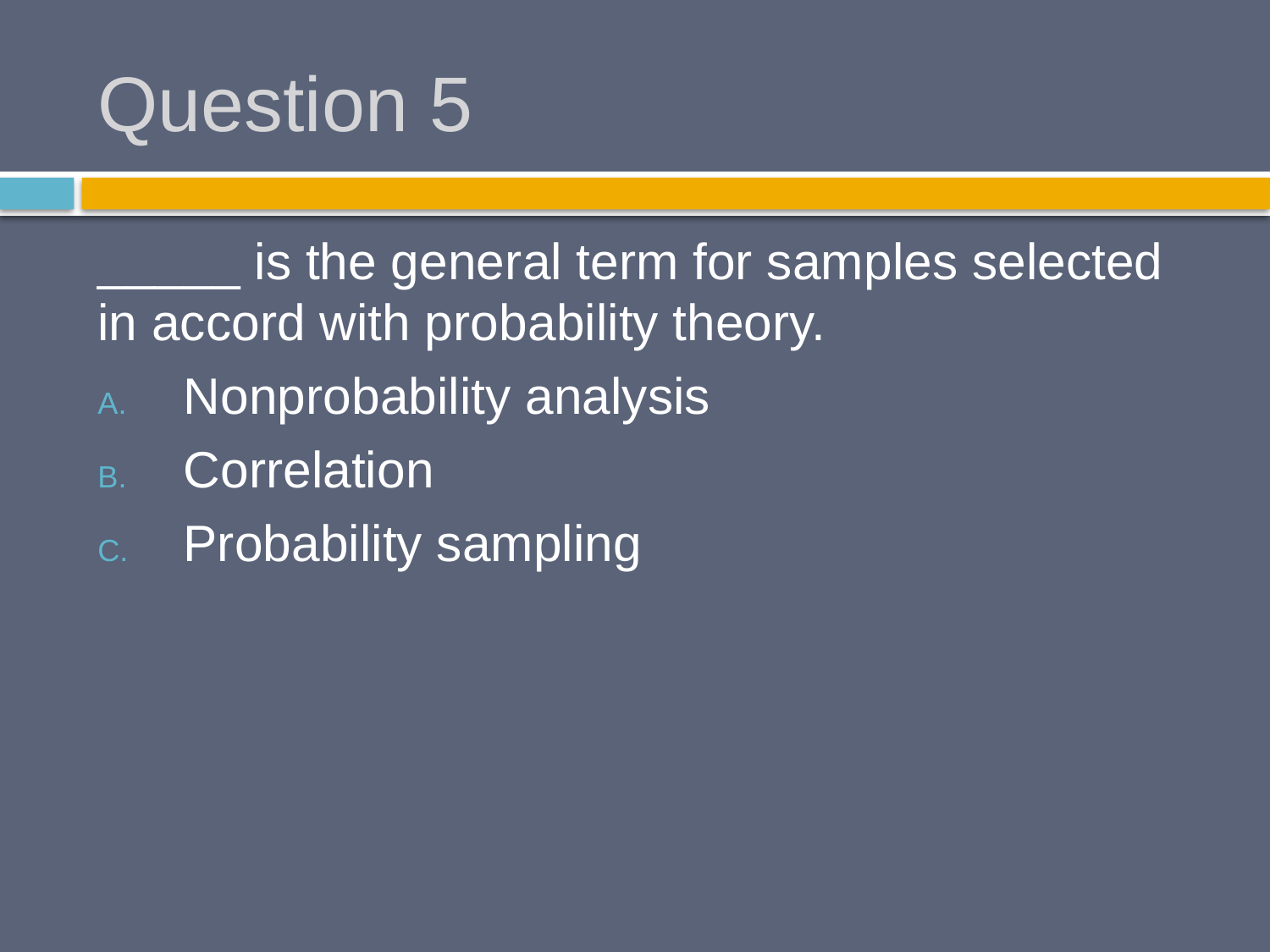

# Question 5
_____ is the general term for samples selected in accord with probability theory.
 Nonprobability analysis
 Correlation
 Probability sampling